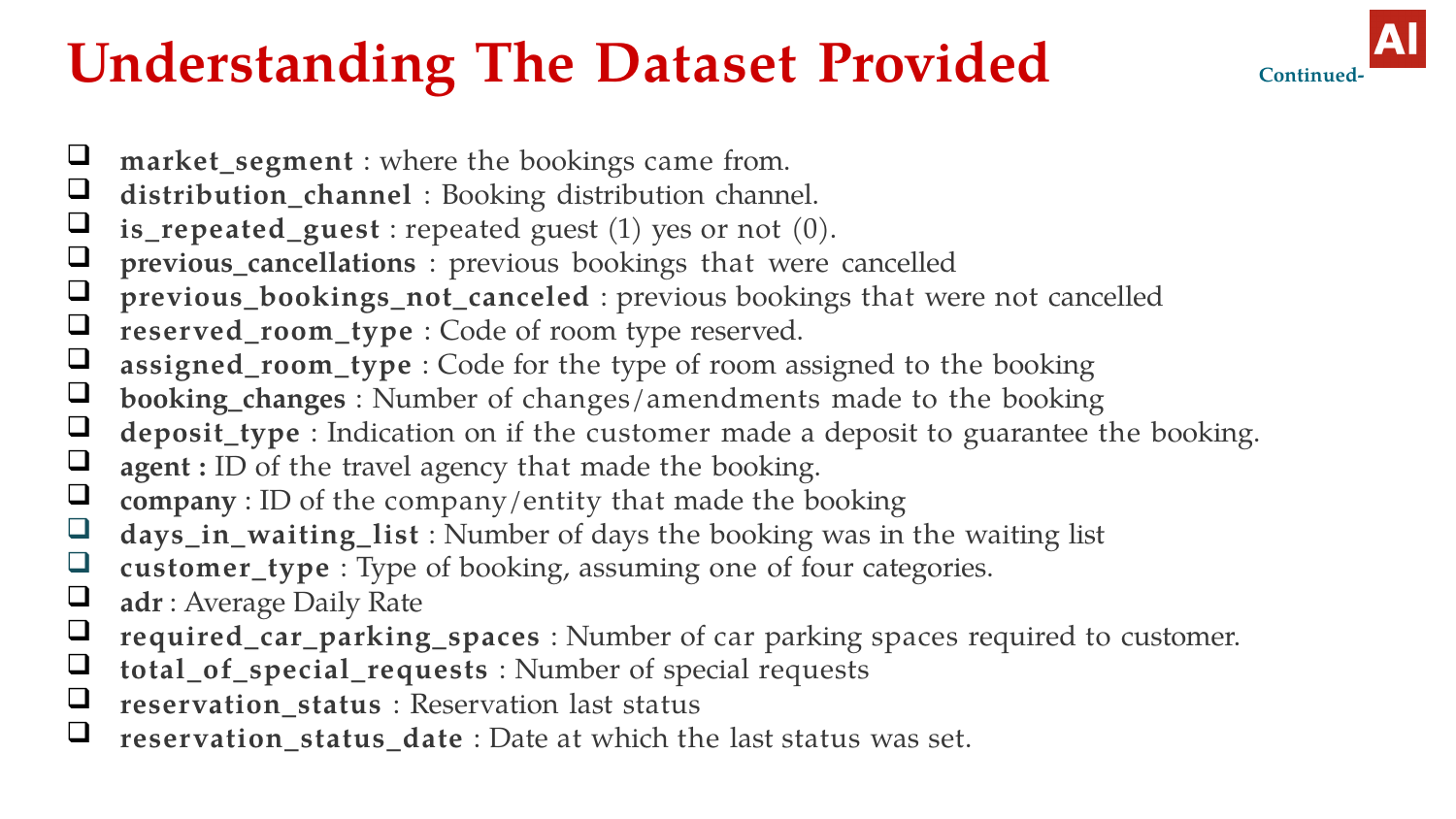

# Understanding The Dataset Provided               Continued-
market_segment : where the bookings came from.
distribution_channel : Booking distribution channel.
is_repeated_guest : repeated guest (1) yes or not (0).
previous_cancellations : previous bookings that were cancelled
previous_bookings_not_canceled : previous bookings that were not cancelled
reserved_room_type : Code of room type reserved.
assigned_room_type : Code for the type of room assigned to the booking
booking_changes : Number of changes/amendments made to the booking
deposit_type : Indication on if the customer made a deposit to guarantee the booking.
agent : ID of the travel agency that made the booking.
company : ID of the company/entity that made the booking
days_in_waiting_list : Number of days the booking was in the waiting list
customer_type : Type of booking, assuming one of four categories.
adr : Average Daily Rate
required_car_parking_spaces : Number of car parking spaces required to customer.
total_of_special_requests : Number of special requests
reservation_status : Reservation last status
reservation_status_date : Date at which the last status was set.